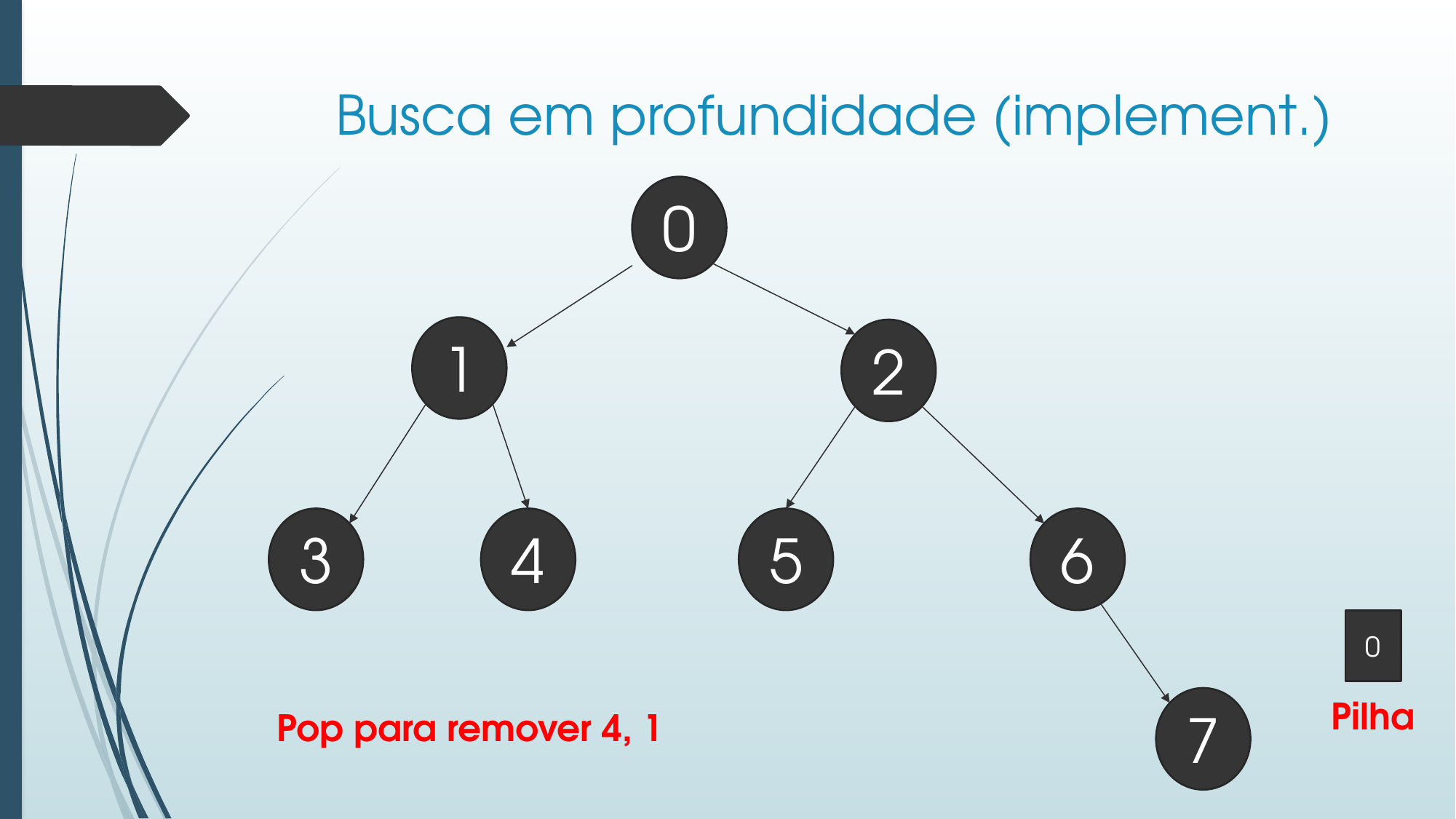

# Busca em profundidade (implement.)
0
1
2
3
4
5
6
0
7
Pilha
Pop para remover 4, 1